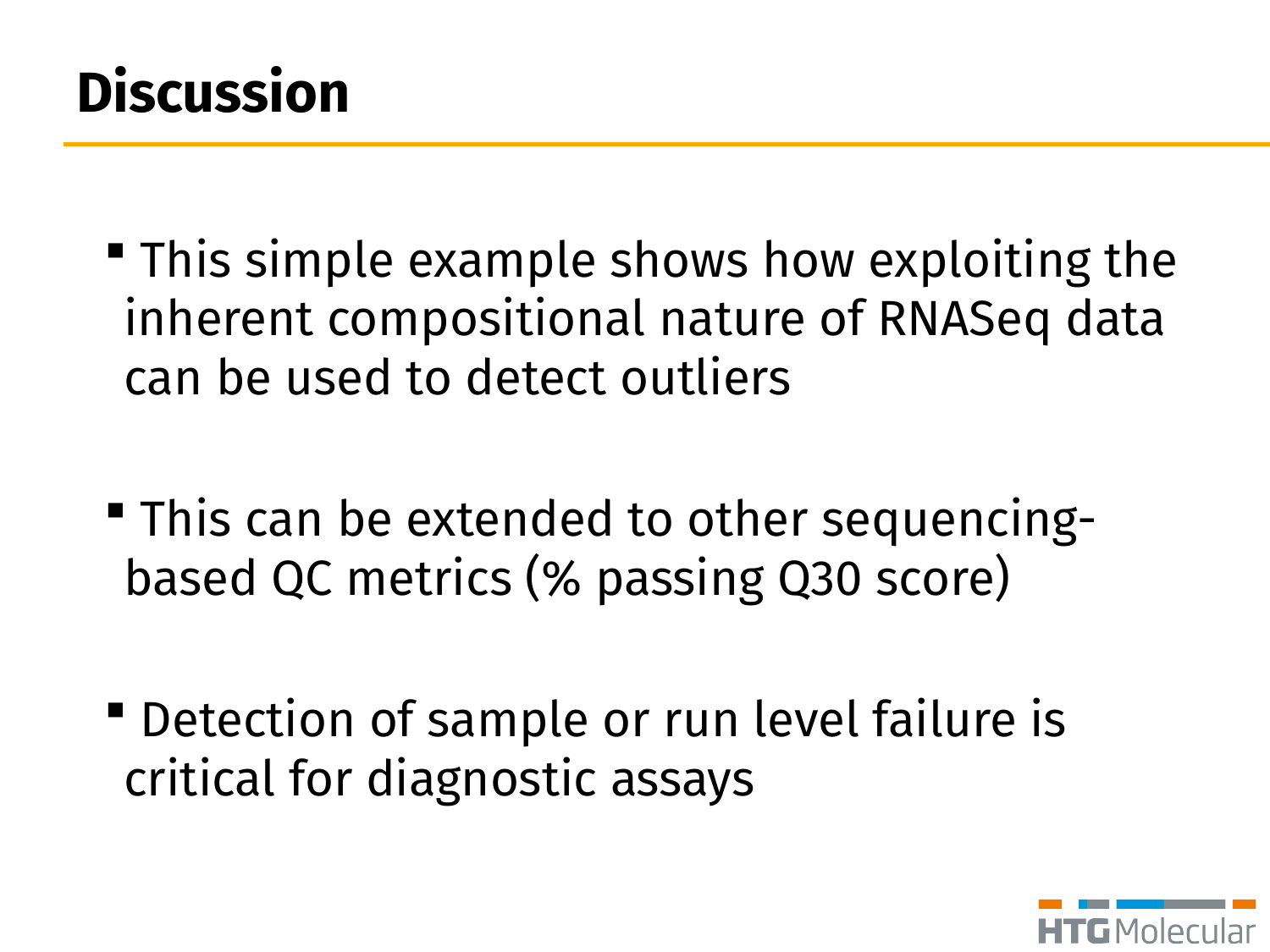

# Discussion
 This simple example shows how exploiting the inherent compositional nature of RNASeq data can be used to detect outliers

 This can be extended to other sequencing-based QC metrics (% passing Q30 score)

 Detection of sample or run level failure is critical for diagnostic assays